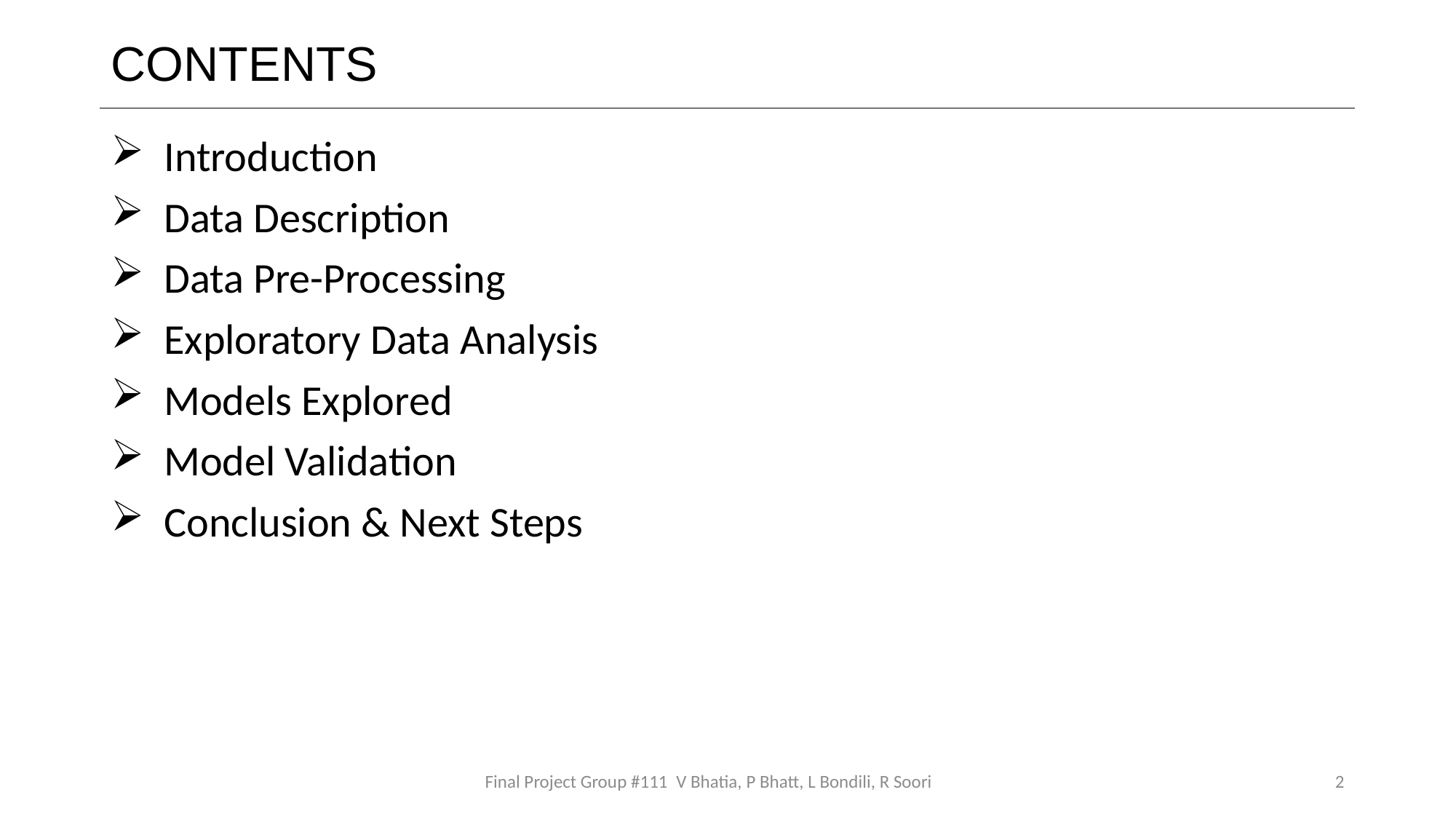

# CONTENTS
  Introduction
  Data Description
  Data Pre-Processing
  Exploratory Data Analysis
  Models Explored
  Model Validation
  Conclusion & Next Steps

Final Project Group #111  V Bhatia, P Bhatt, L Bondili, R Soori
2